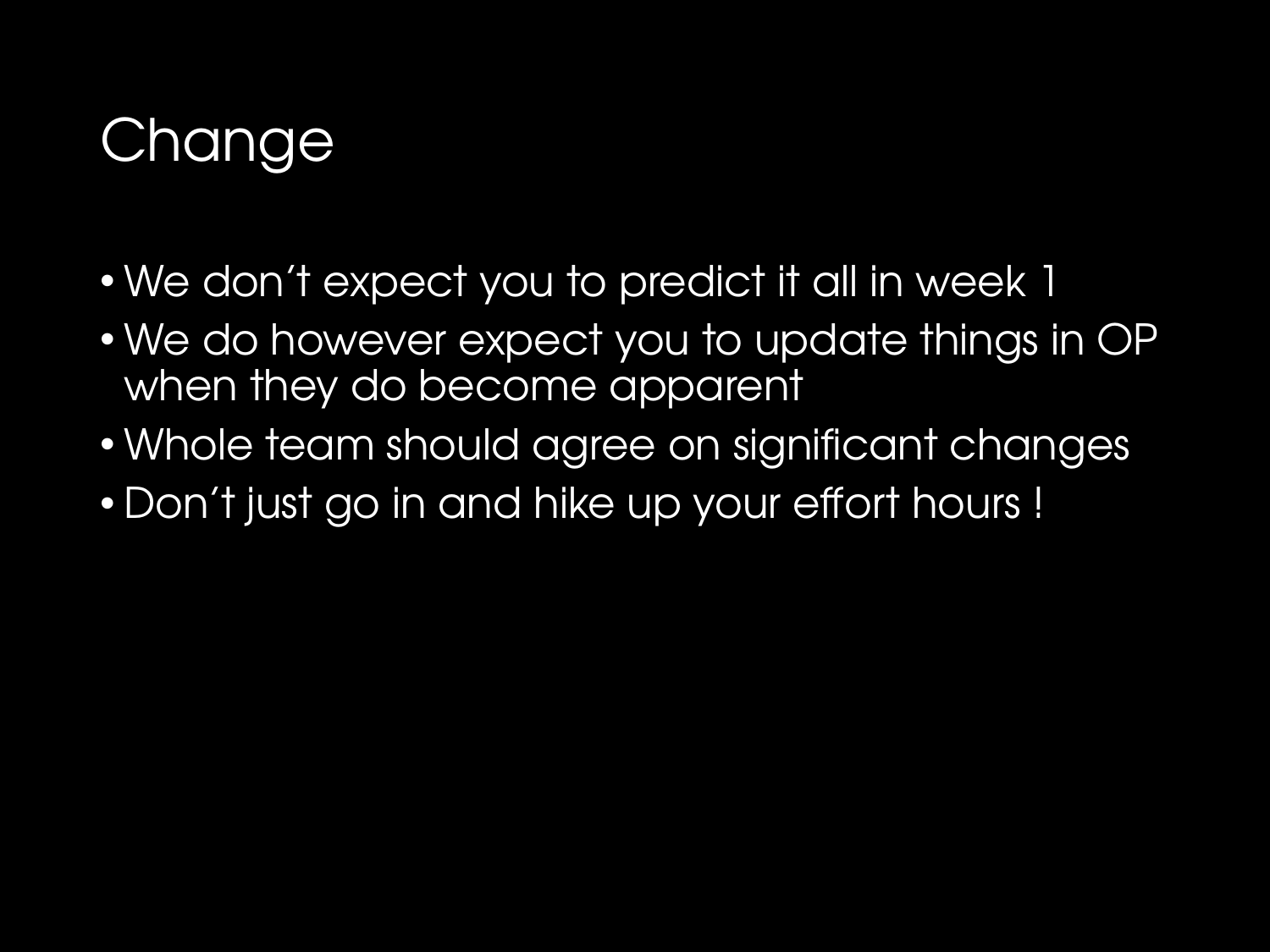

# Change
We don’t expect you to predict it all in week 1
We do however expect you to update things in OP when they do become apparent
Whole team should agree on significant changes
Don’t just go in and hike up your effort hours !